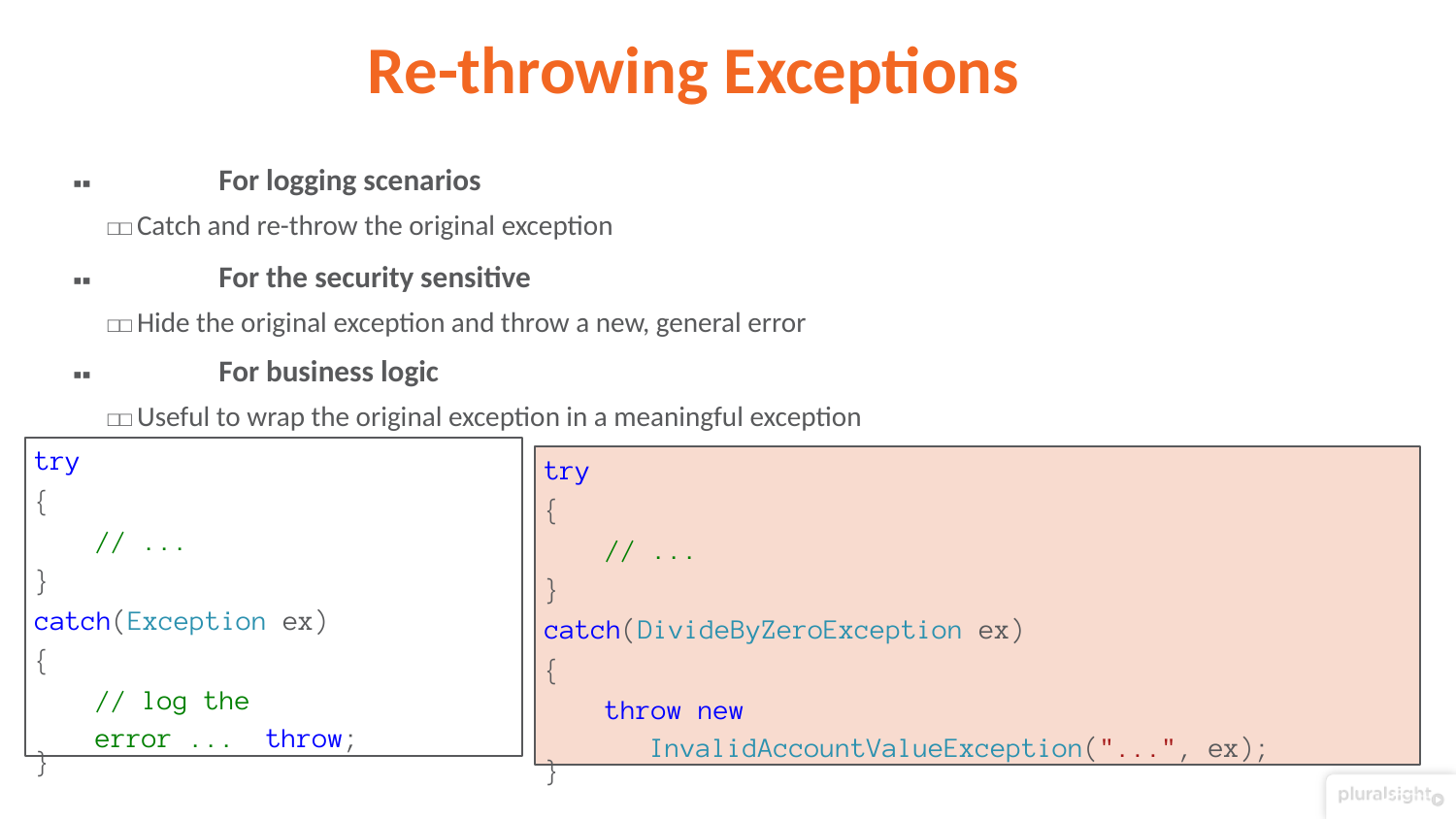

# Re-throwing Exceptions
▪▪	For logging scenarios
□□ Catch and re-throw the original exception
▪▪	For the security sensitive
□□ Hide the original exception and throw a new, general error
▪▪	For business logic
□□ Useful to wrap the original exception in a meaningful exception
try
{
// ...
}
catch(Exception ex)
{
// log the error ...  throw;
try
{
// ...
}
catch(DivideByZeroException ex)
{
throw new
InvalidAccountValueException("...", ex);
}
}